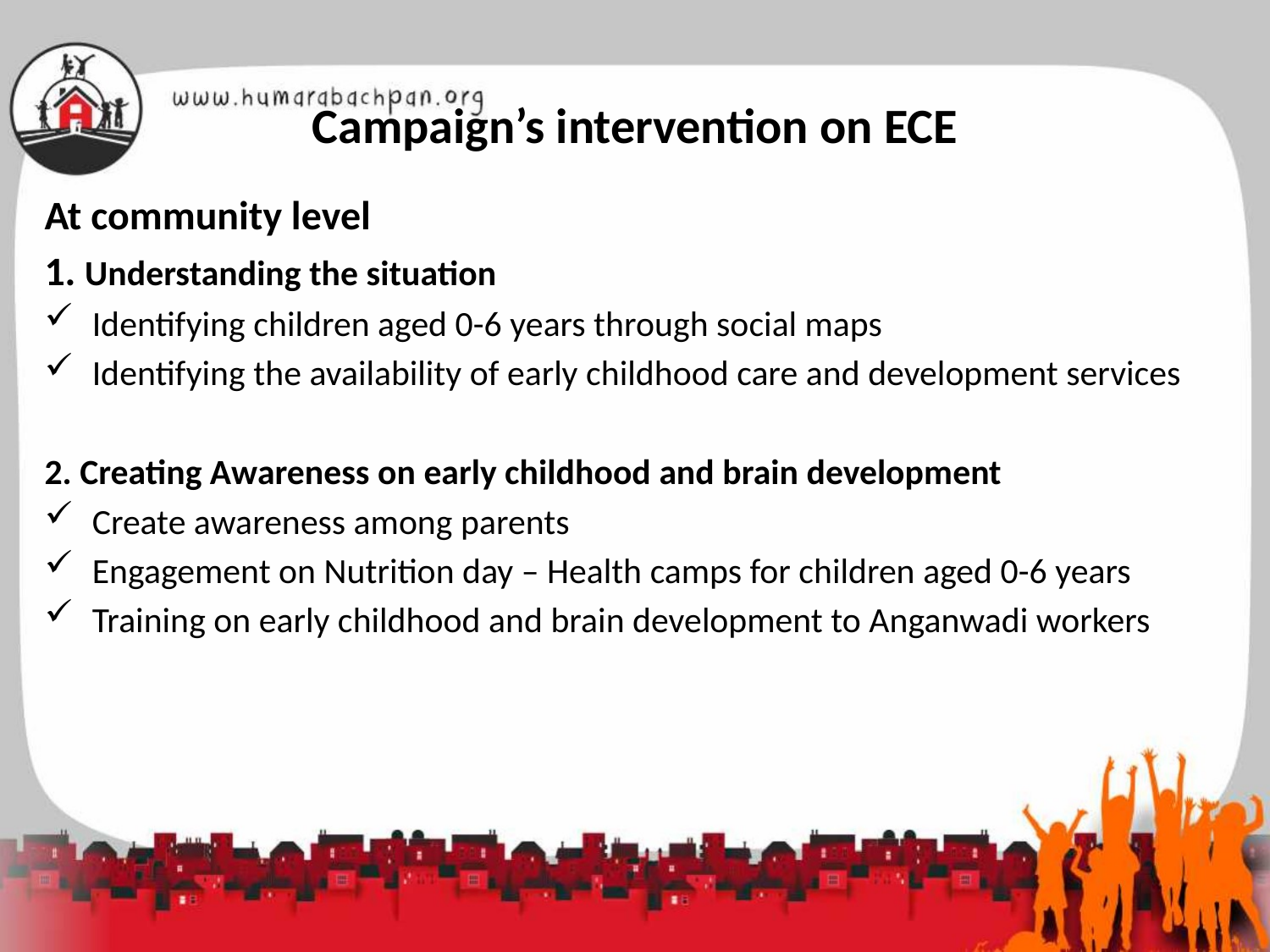

# Campaign’s intervention on ECE
At community level
1. Understanding the situation
Identifying children aged 0-6 years through social maps
Identifying the availability of early childhood care and development services

2. Creating Awareness on early childhood and brain development
Create awareness among parents
Engagement on Nutrition day – Health camps for children aged 0-6 years
Training on early childhood and brain development to Anganwadi workers